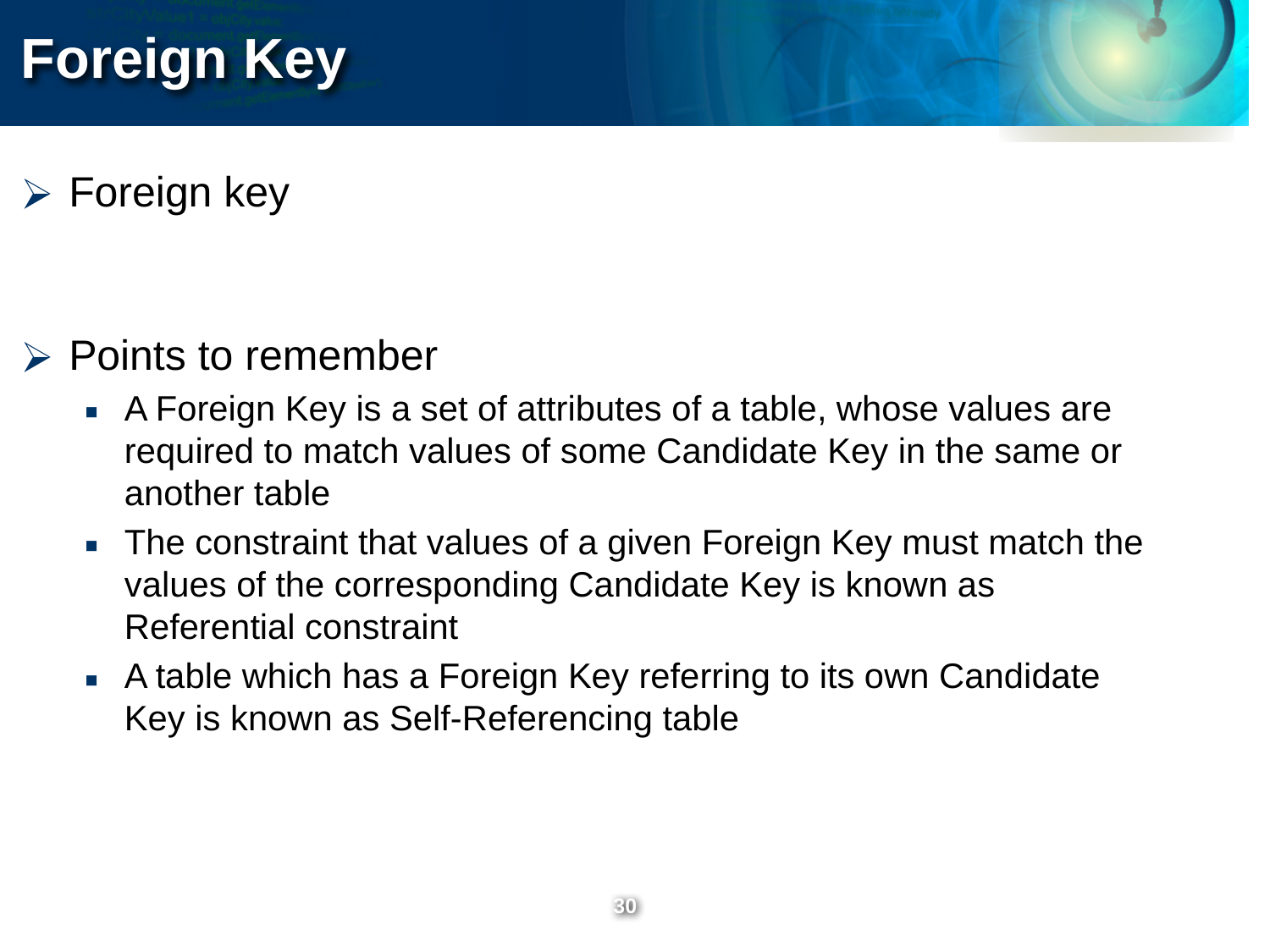

Foreign Key
Foreign key

Points to remember
A Foreign Key is a set of attributes of a table, whose values are required to match values of some Candidate Key in the same or another table
The constraint that values of a given Foreign Key must match the values of the corresponding Candidate Key is known as Referential constraint
A table which has a Foreign Key referring to its own Candidate Key is known as Self-Referencing table

30